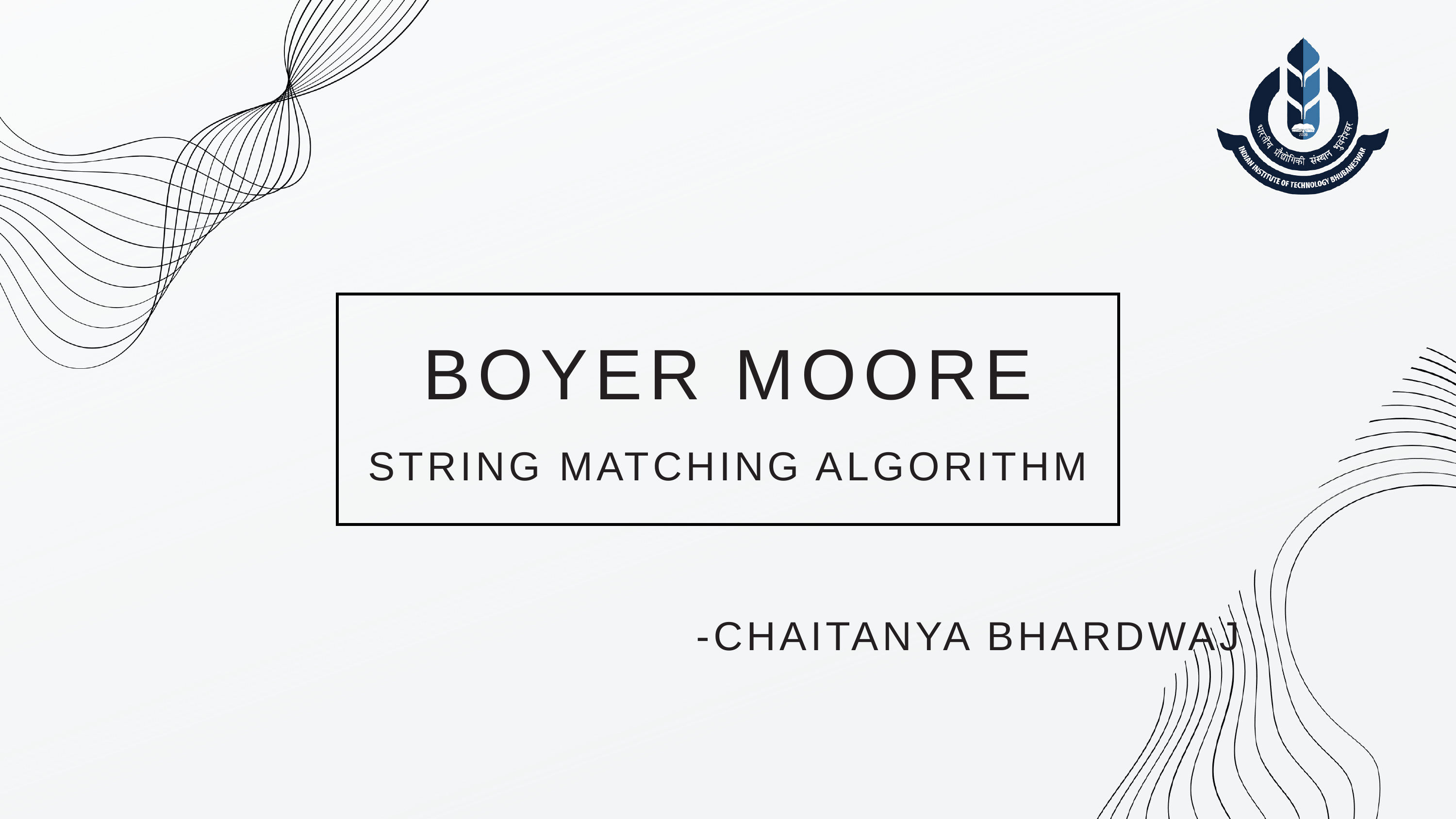

BOYER MOORE
STRING MATCHING ALGORITHM

-CHAITANYA BHARDWAJ